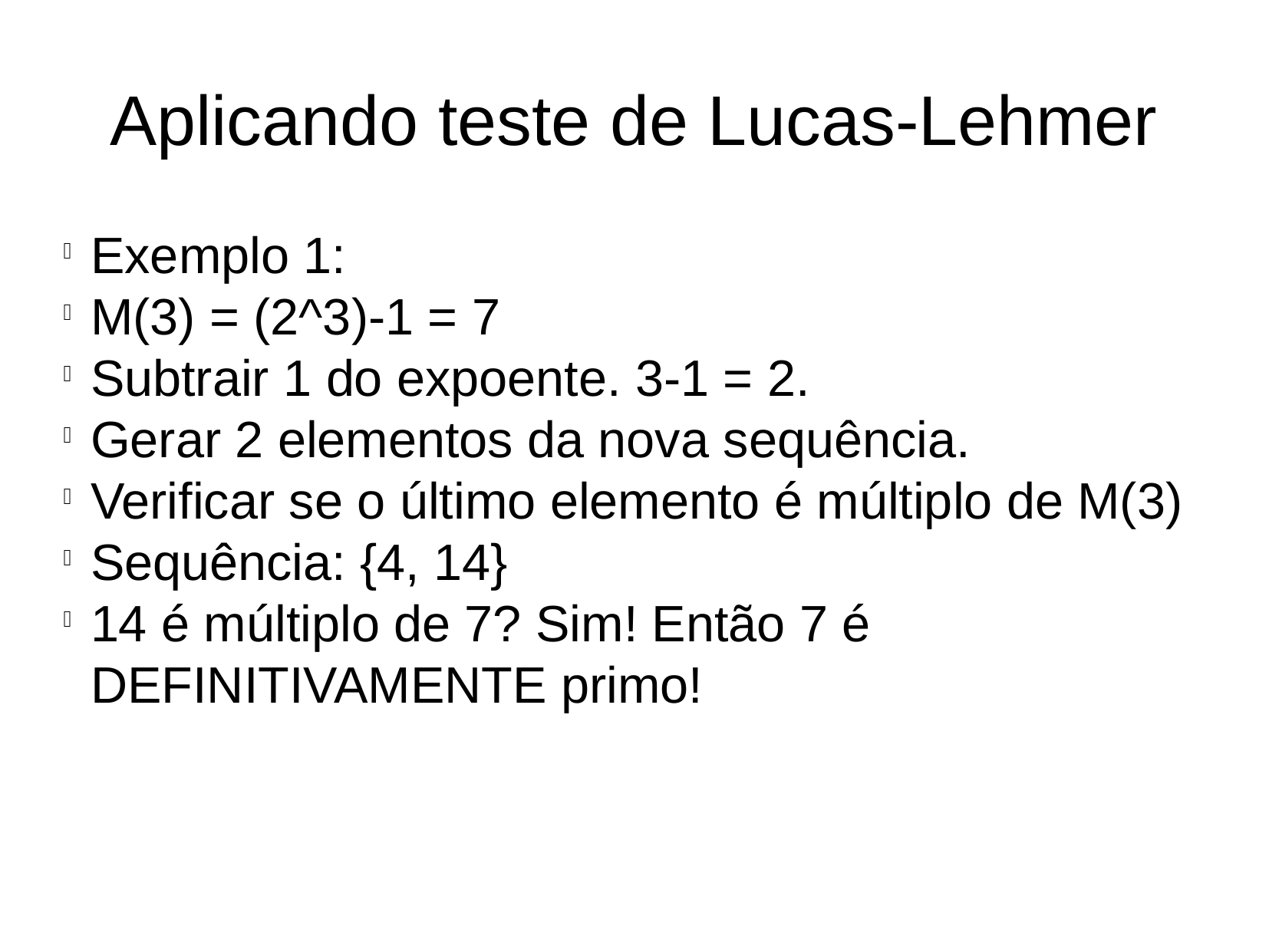

Aplicando teste de Lucas-Lehmer
Exemplo 1:
M(3) = (2^3)-1 = 7
Subtrair 1 do expoente. 3-1 = 2.
Gerar 2 elementos da nova sequência.
Verificar se o último elemento é múltiplo de M(3)
Sequência: {4, 14}
14 é múltiplo de 7? Sim! Então 7 é DEFINITIVAMENTE primo!